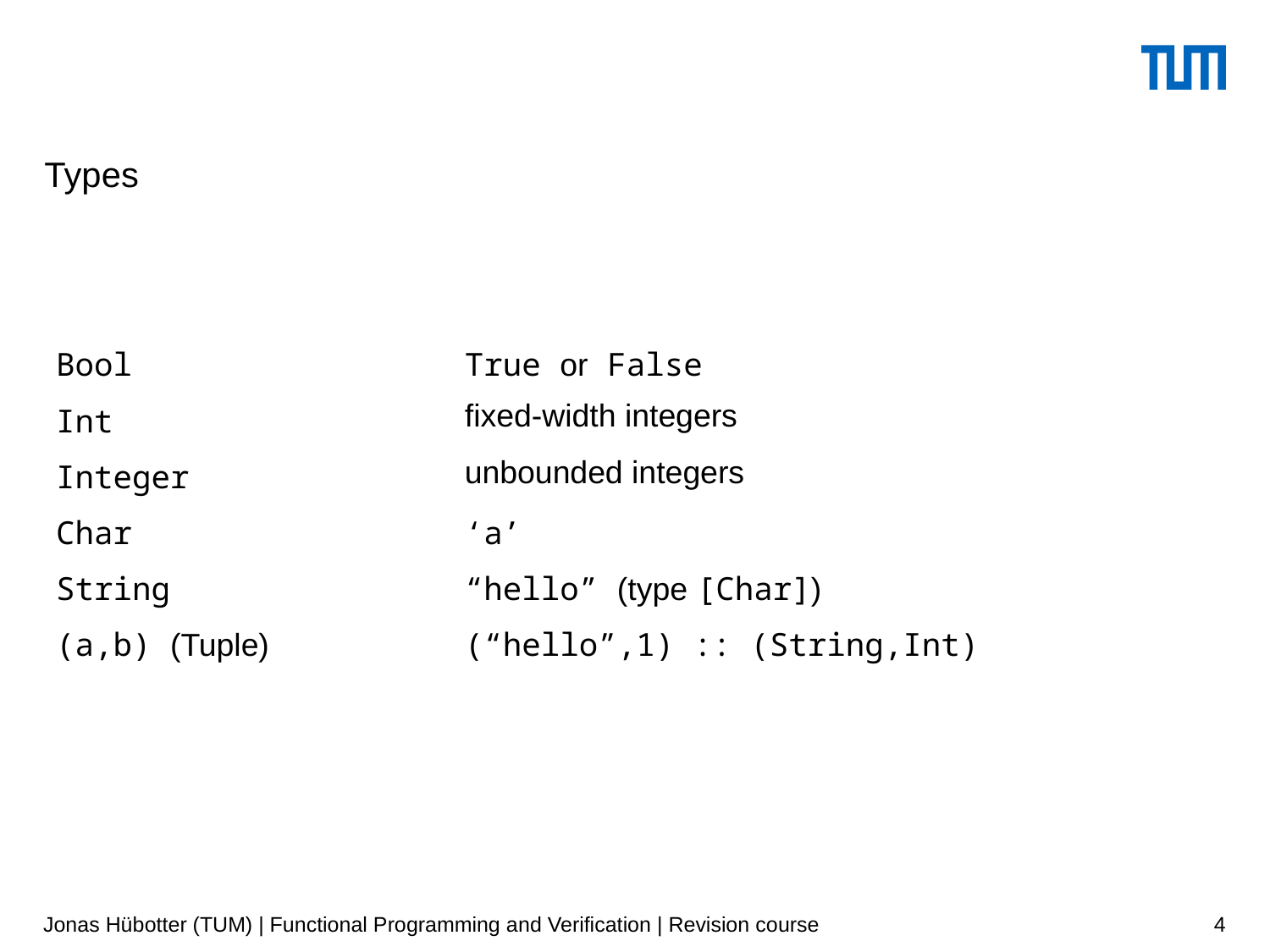

# Types
| Bool | True or False |
| --- | --- |
| Int | fixed-width integers |
| Integer | unbounded integers |
| Char | ‘a’ |
| String | “hello” (type [Char]) |
| (a,b) (Tuple) | (“hello”,1) :: (String,Int) |
Jonas Hübotter (TUM) | Functional Programming and Verification | Revision course
4